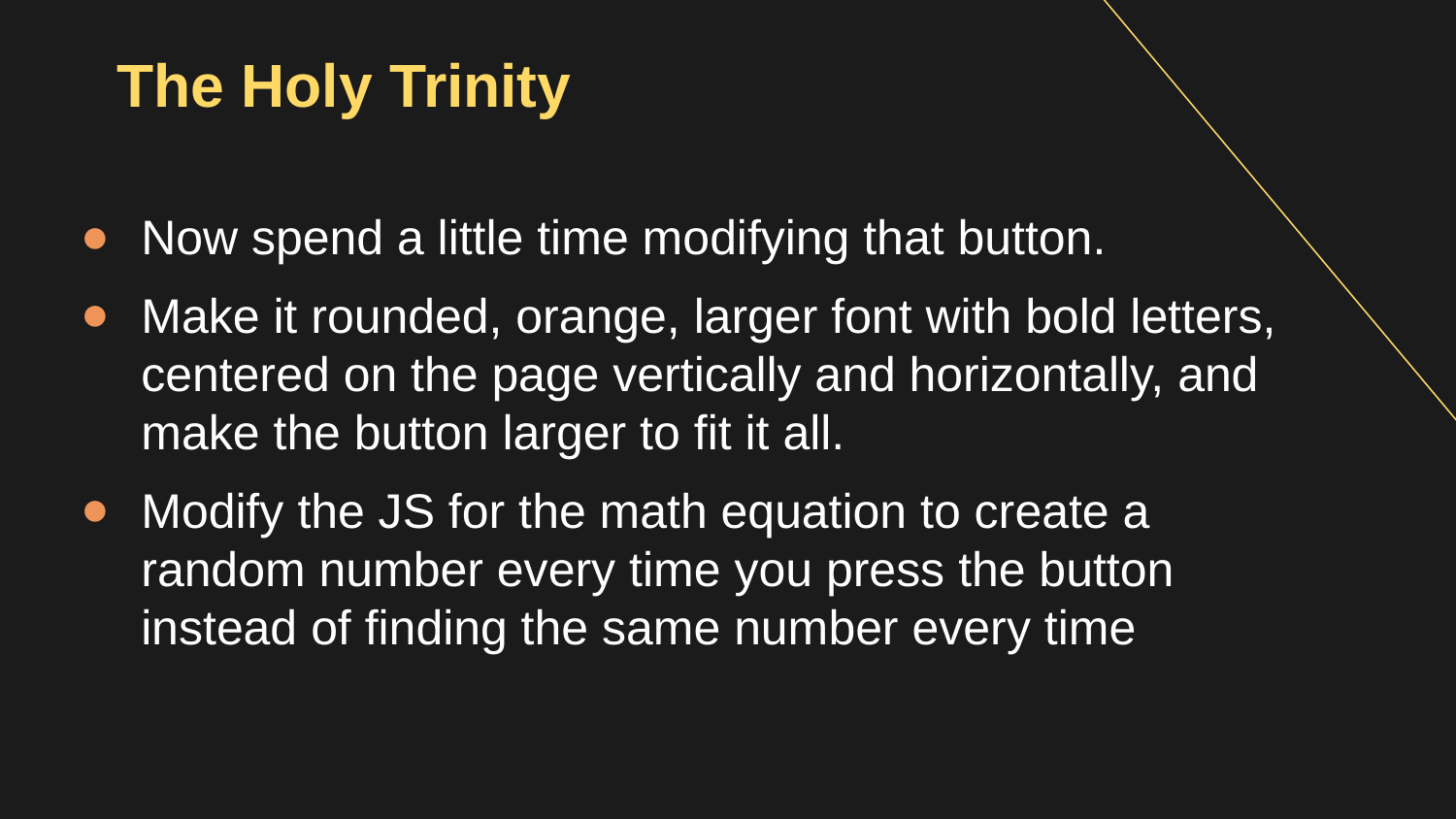

# The Holy Trinity
Now spend a little time modifying that button.
Make it rounded, orange, larger font with bold letters, centered on the page vertically and horizontally, and make the button larger to fit it all.
Modify the JS for the math equation to create a random number every time you press the button instead of finding the same number every time